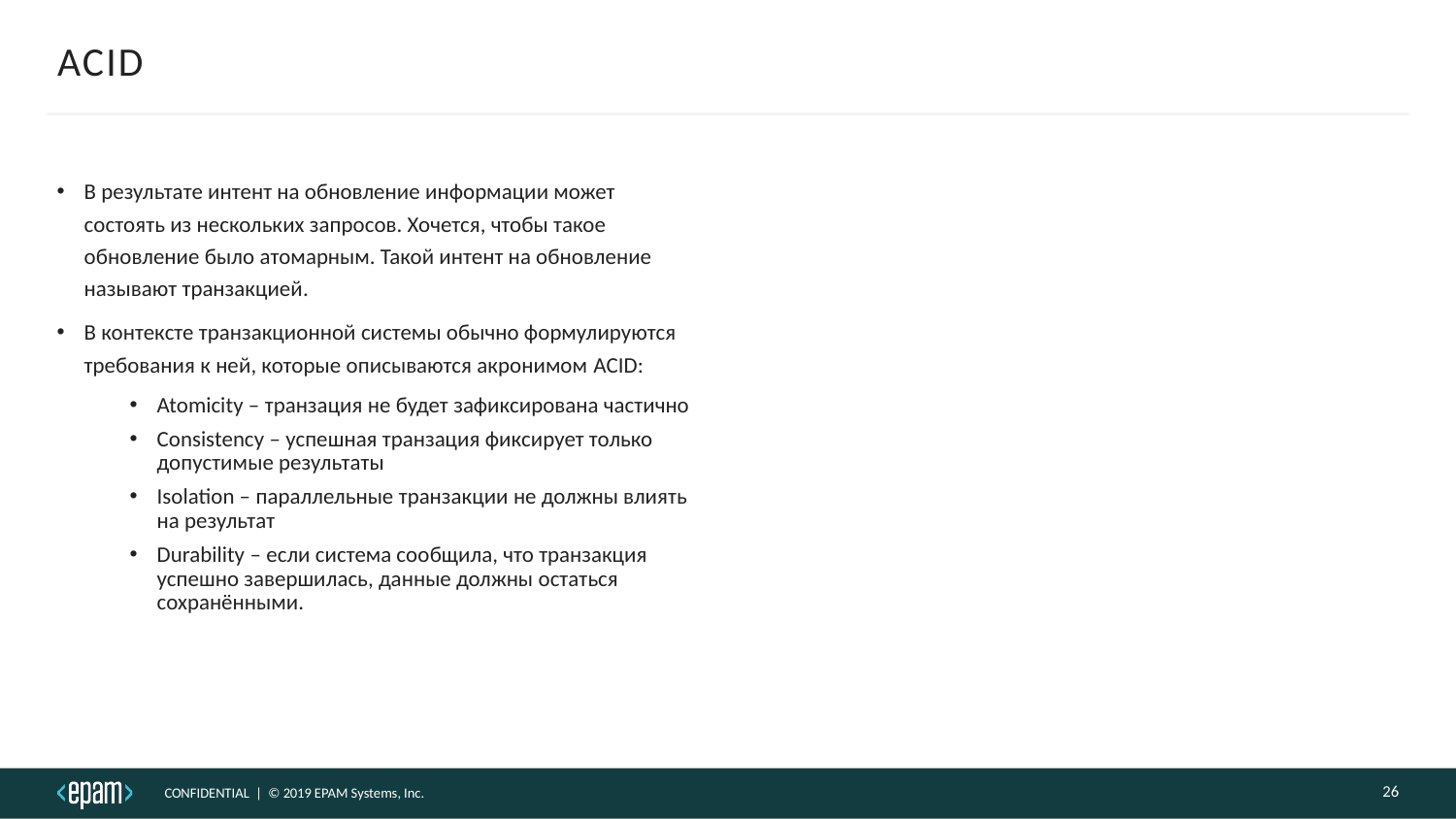

# ACID
В результате интент на обновление информации может состоять из нескольких запросов. Хочется, чтобы такое обновление было атомарным. Такой интент на обновление называют транзакцией.
В контексте транзакционной системы обычно формулируются требования к ней, которые описываются акронимом ACID:
Atomicity – транзация не будет зафиксирована частично
Consistency – успешная транзация фиксирует только допустимые результаты
Isolation – параллельные транзакции не должны влиять на результат
Durability – если система сообщила, что транзакция успешно завершилась, данные должны остаться сохранёнными.

26